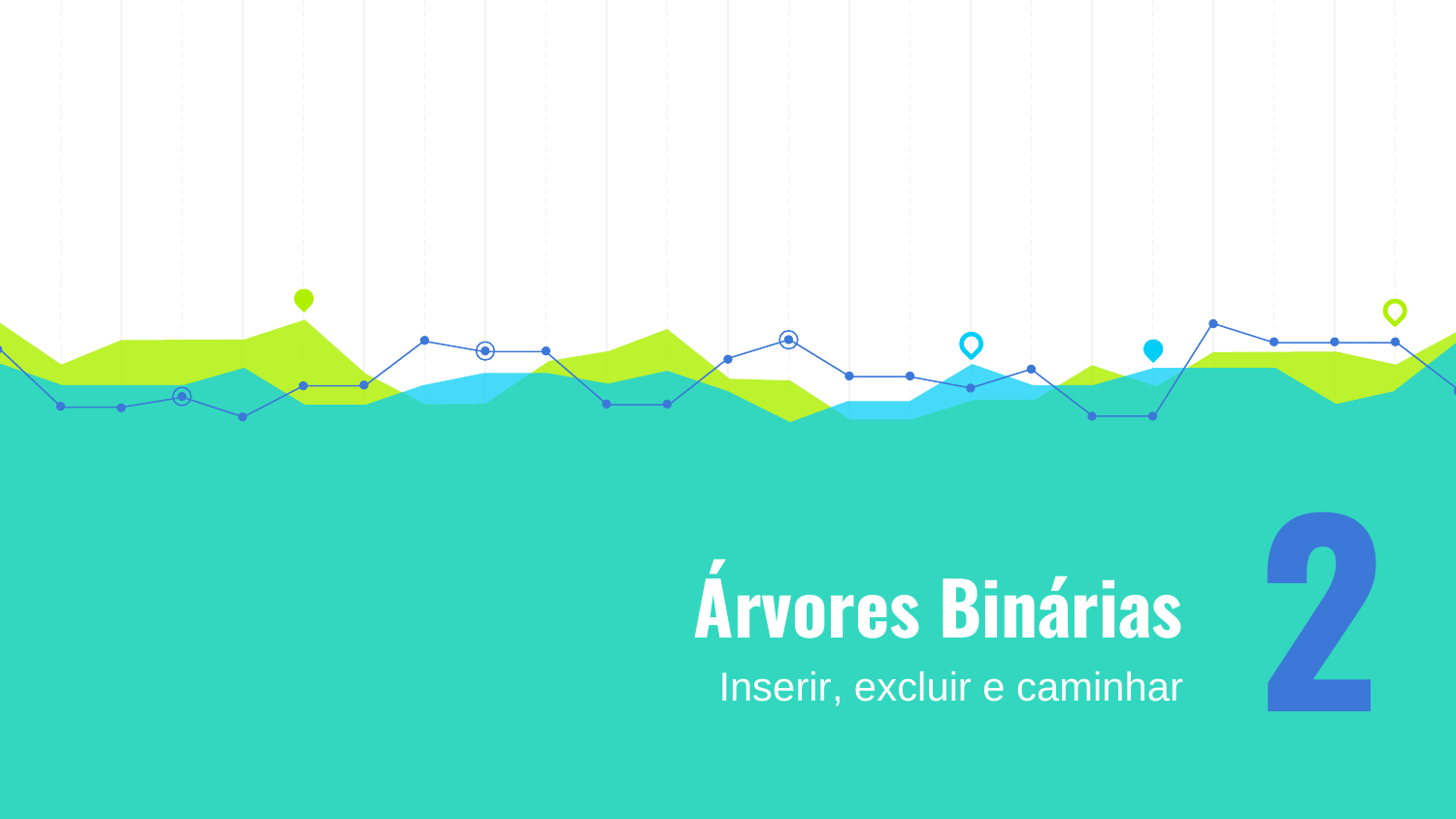

# Árvores Binárias
2
Inserir, excluir e caminhar